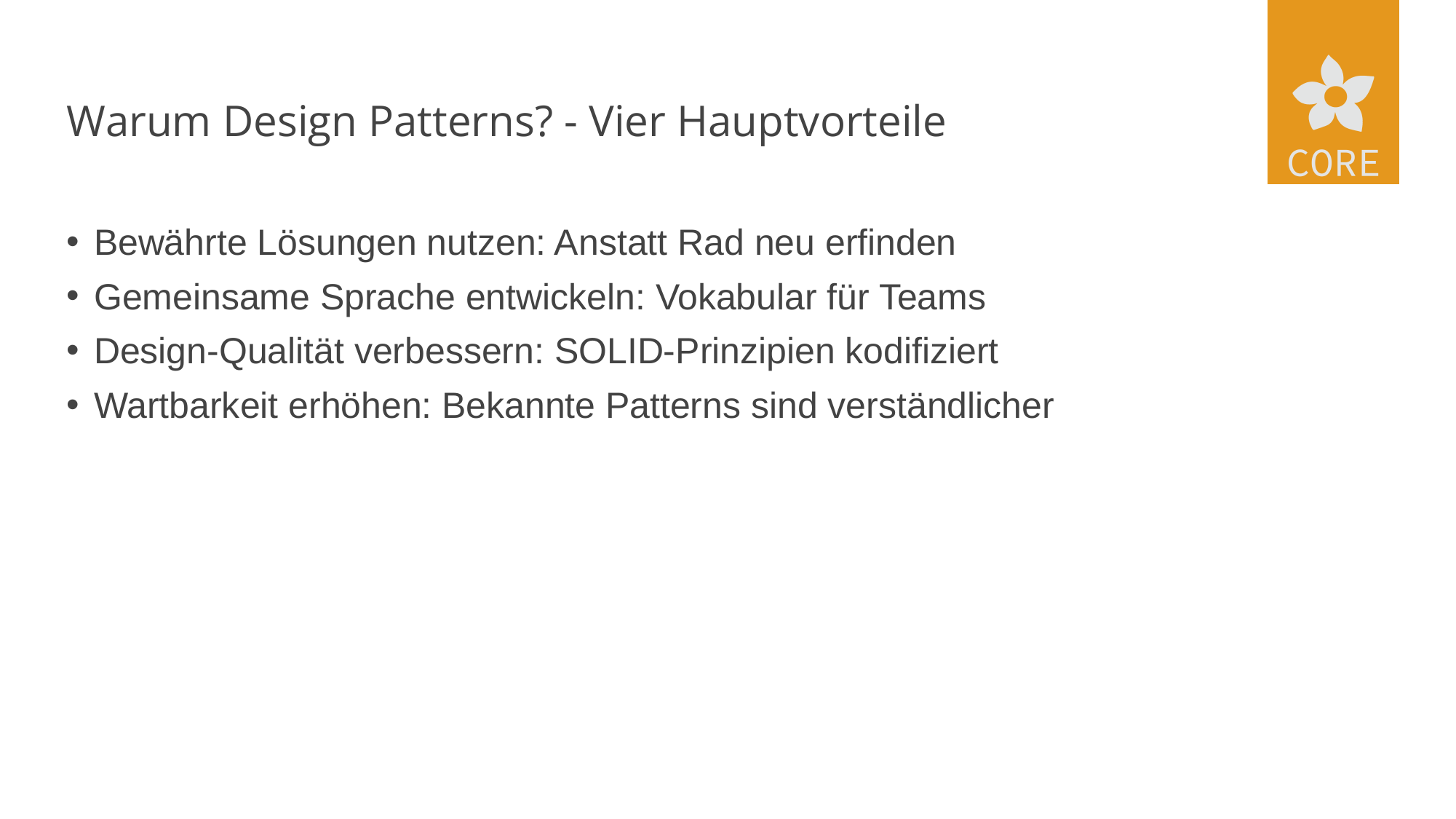

# Warum Design Patterns? - Vier Hauptvorteile
Bewährte Lösungen nutzen: Anstatt Rad neu erfinden
Gemeinsame Sprache entwickeln: Vokabular für Teams
Design-Qualität verbessern: SOLID-Prinzipien kodifiziert
Wartbarkeit erhöhen: Bekannte Patterns sind verständlicher